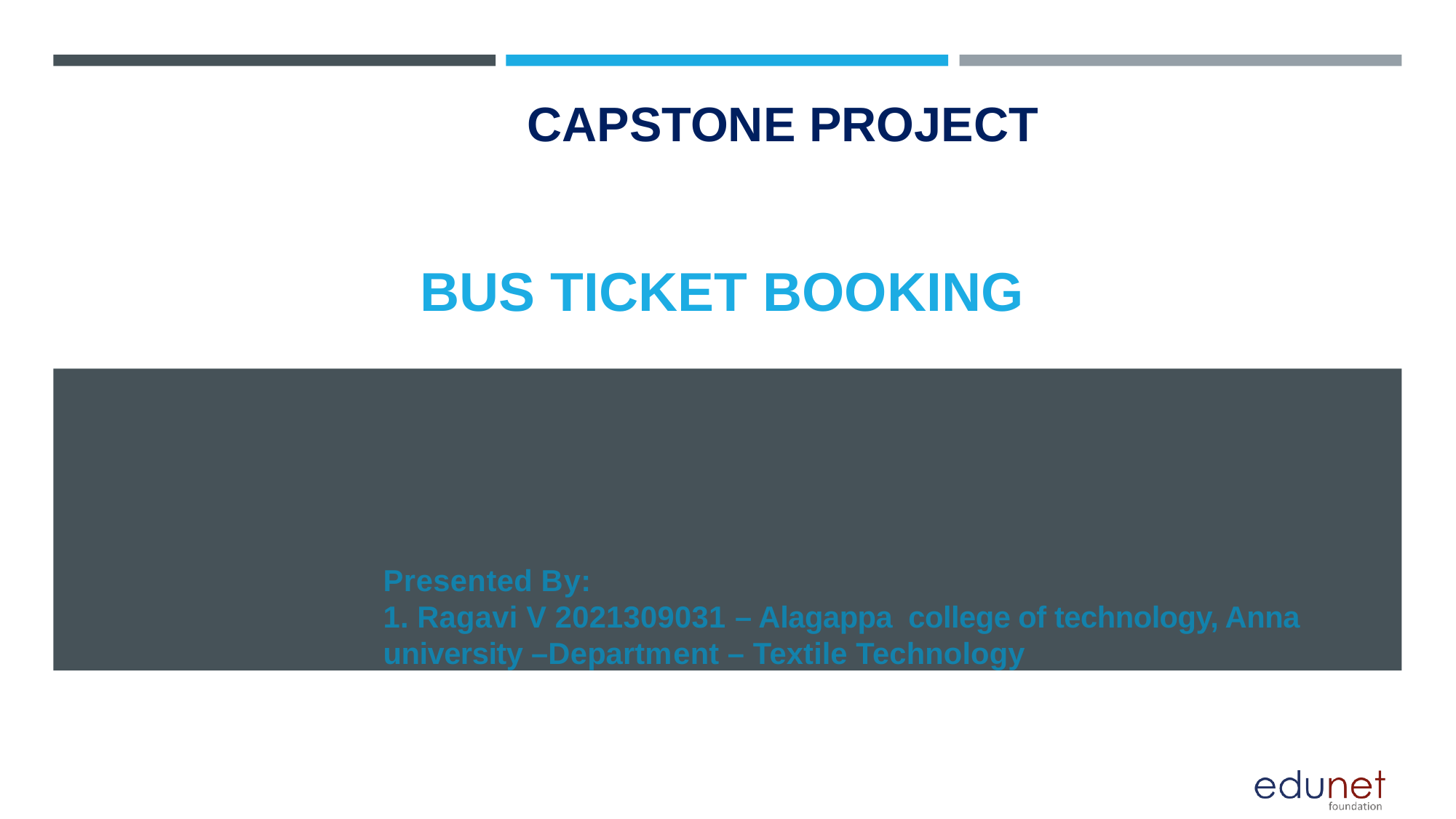

# CAPSTONE PROJECT
BUS TICKET BOOKING

Presented By:
1. Ragavi V 2021309031 – Alagappa  college of technology, Anna university –Department – Textile Technology